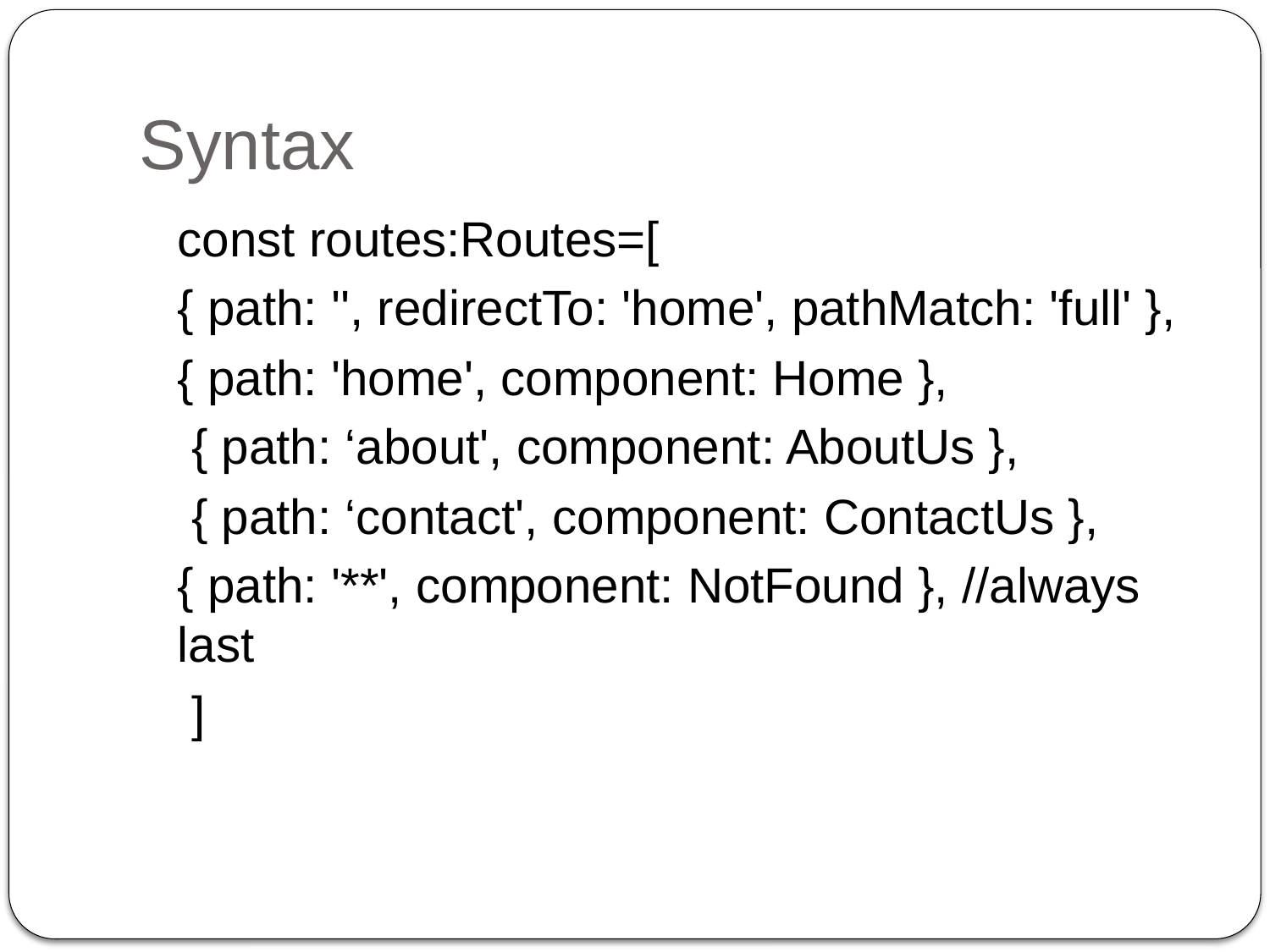

# Syntax
	const routes:Routes=[
	{ path: '', redirectTo: 'home', pathMatch: 'full' },
	{ path: 'home', component: Home },
	 { path: ‘about', component: AboutUs },
	 { path: ‘contact', component: ContactUs },
	{ path: '**', component: NotFound }, //always last
	 ]